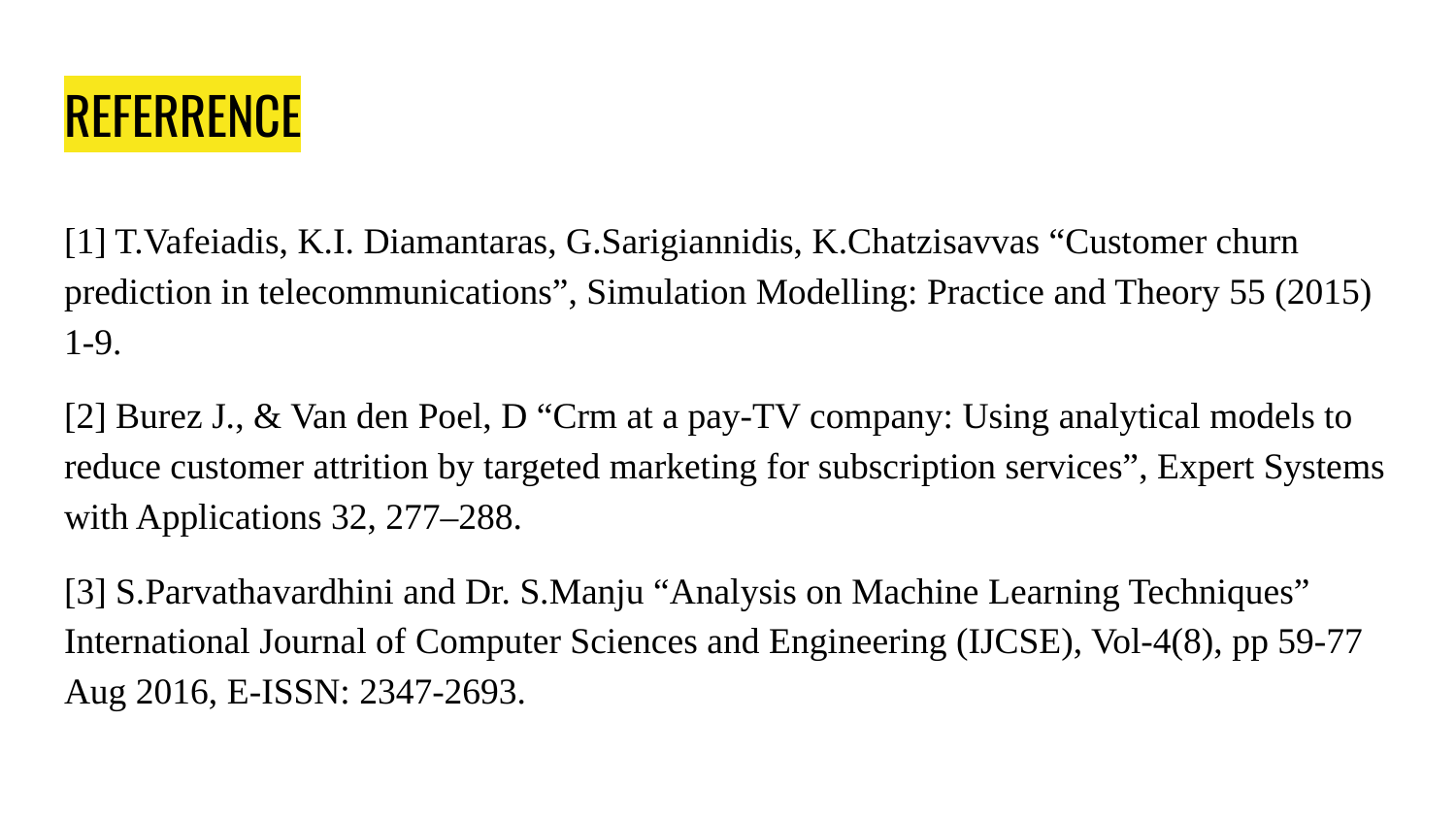

# REFERRENCE
[1] T.Vafeiadis, K.I. Diamantaras, G.Sarigiannidis, K.Chatzisavvas “Customer churn prediction in telecommunications”, Simulation Modelling: Practice and Theory 55 (2015) 1-9.
[2] Burez J., & Van den Poel, D “Crm at a pay-TV company: Using analytical models to reduce customer attrition by targeted marketing for subscription services”, Expert Systems with Applications 32, 277–288.
[3] S.Parvathavardhini and Dr. S.Manju “Analysis on Machine Learning Techniques” International Journal of Computer Sciences and Engineering (IJCSE), Vol-4(8), pp 59-77 Aug 2016, E-ISSN: 2347-2693.